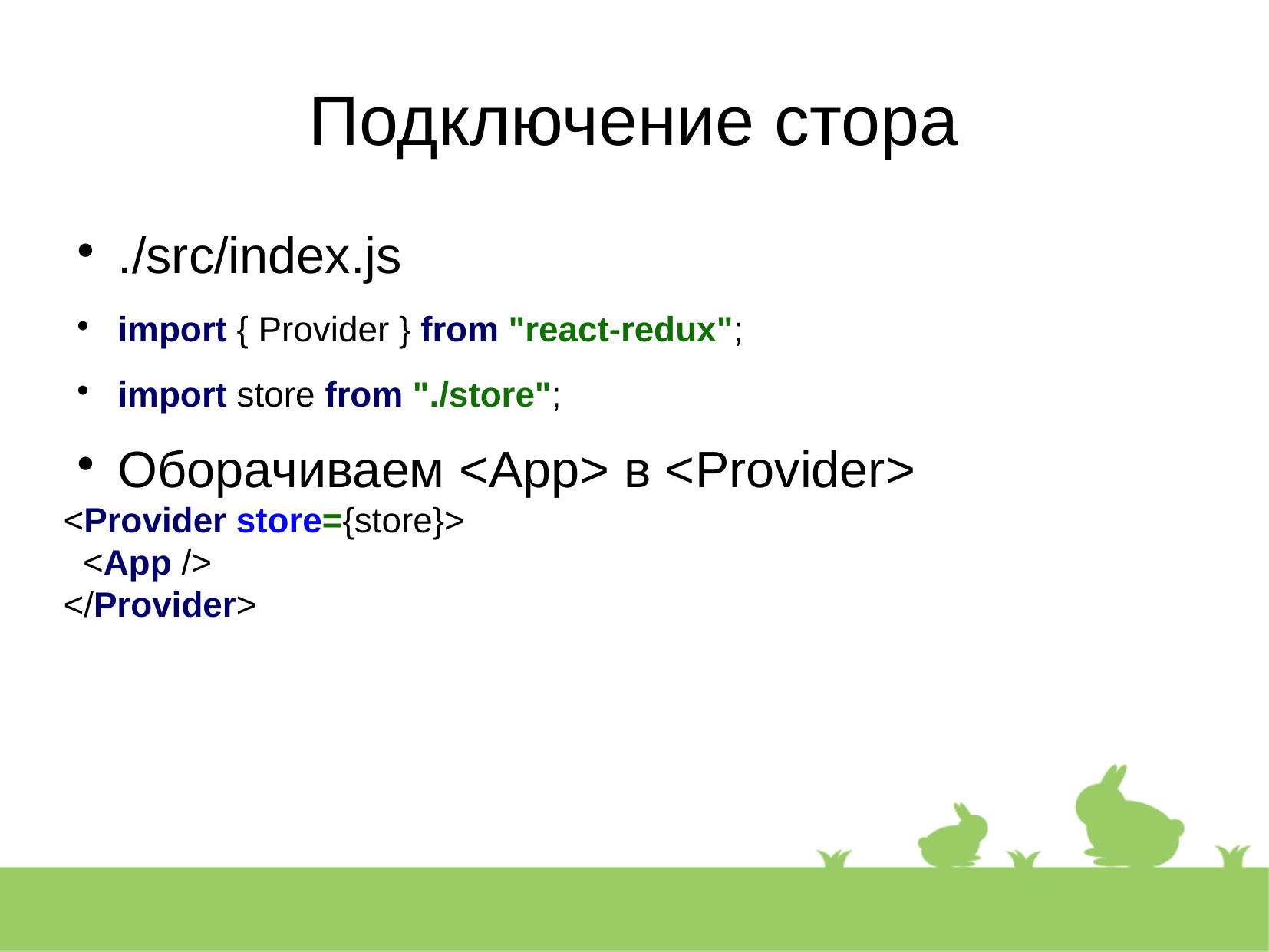

Подключение стора
./src/index.js
import { Provider } from "react-redux";
import store from "./store";
Оборачиваем <App> в <Provider>
<Provider store={store}>
  <App />
</Provider>